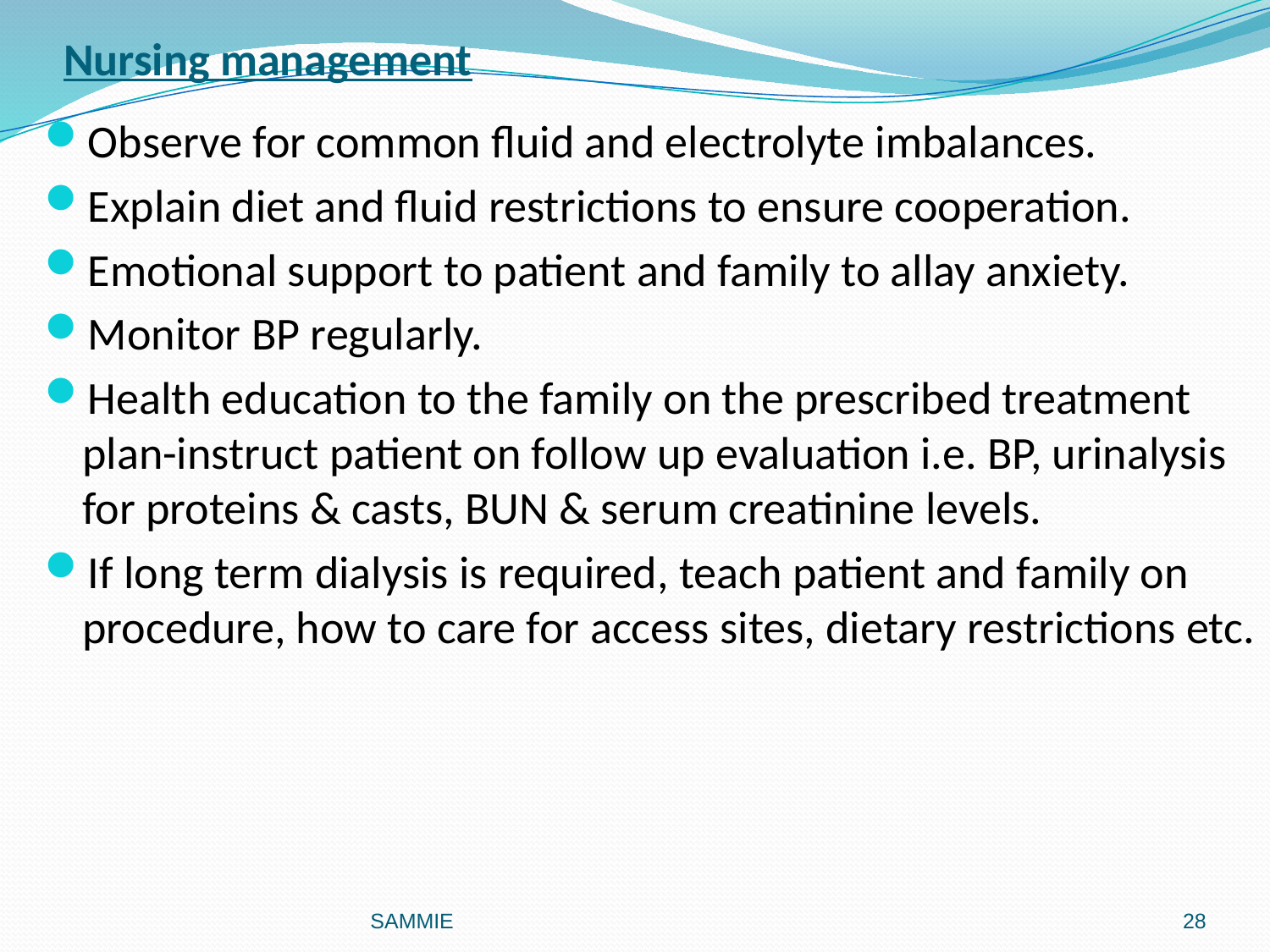

# Nursing management
Observe for common fluid and electrolyte imbalances.
Explain diet and fluid restrictions to ensure cooperation.
Emotional support to patient and family to allay anxiety.
Monitor BP regularly.
Health education to the family on the prescribed treatment plan-instruct patient on follow up evaluation i.e. BP, urinalysis for proteins & casts, BUN & serum creatinine levels.
If long term dialysis is required, teach patient and family on procedure, how to care for access sites, dietary restrictions etc.

SAMMIE
28